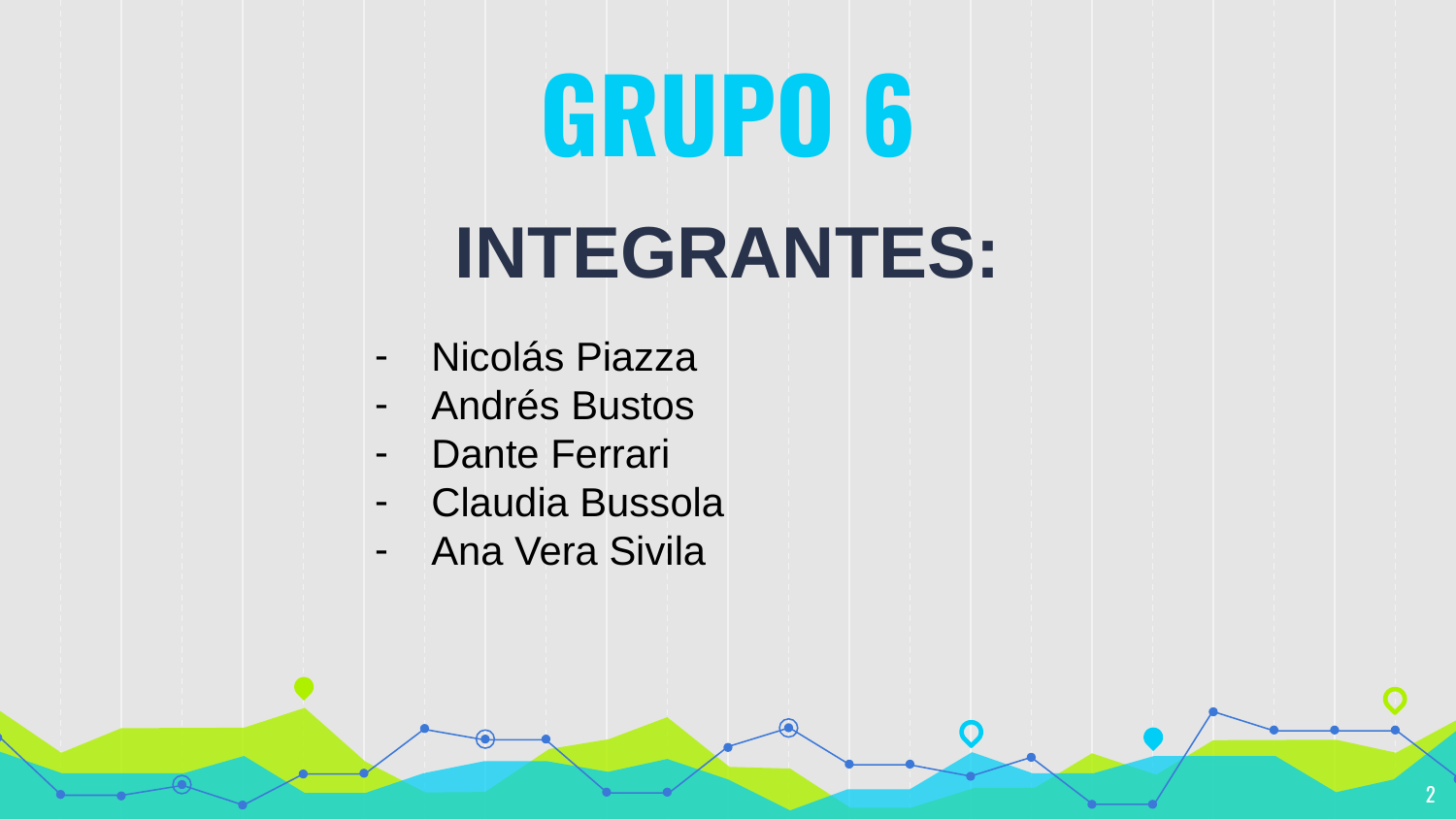

GRUPO 6
INTEGRANTES:
Nicolás Piazza
Andrés Bustos
Dante Ferrari
Claudia Bussola
Ana Vera Sivila
2